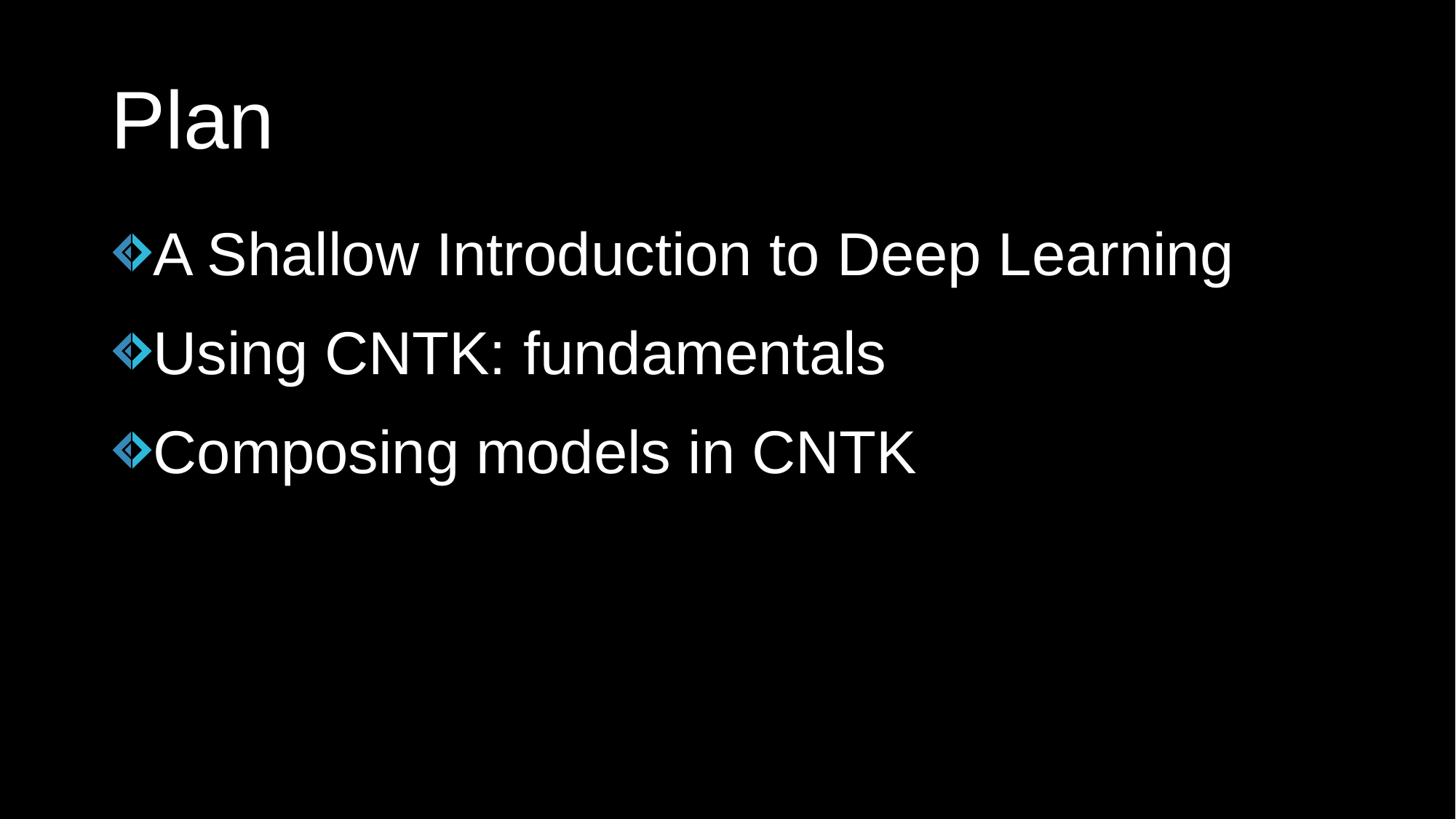

# Plan
A Shallow Introduction to Deep Learning
Using CNTK: fundamentals
Composing models in CNTK